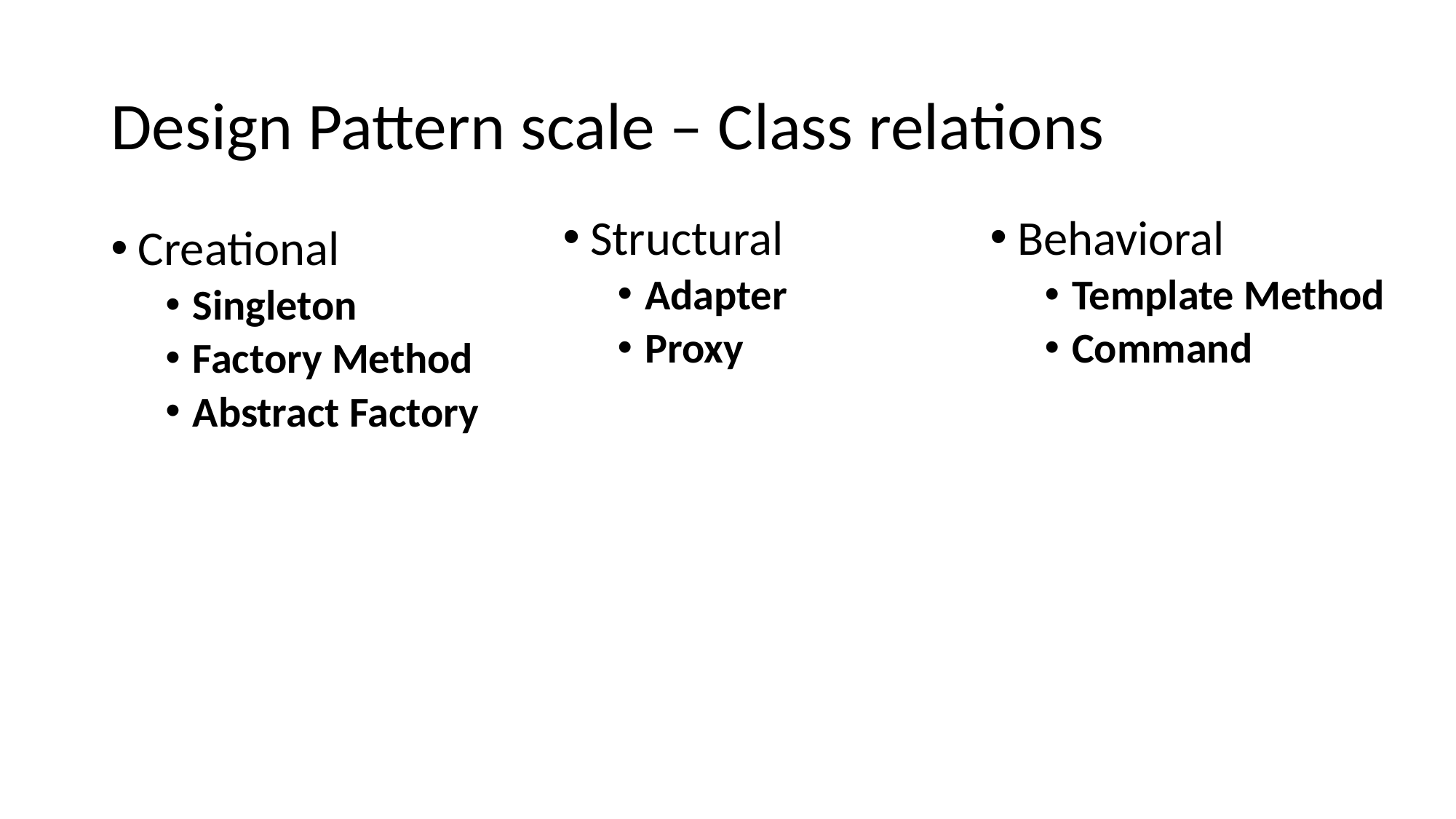

# Design Pattern scale – Class relations
Structural
Adapter
Proxy
Behavioral
Template Method
Command
Creational
Singleton
Factory Method
Abstract Factory